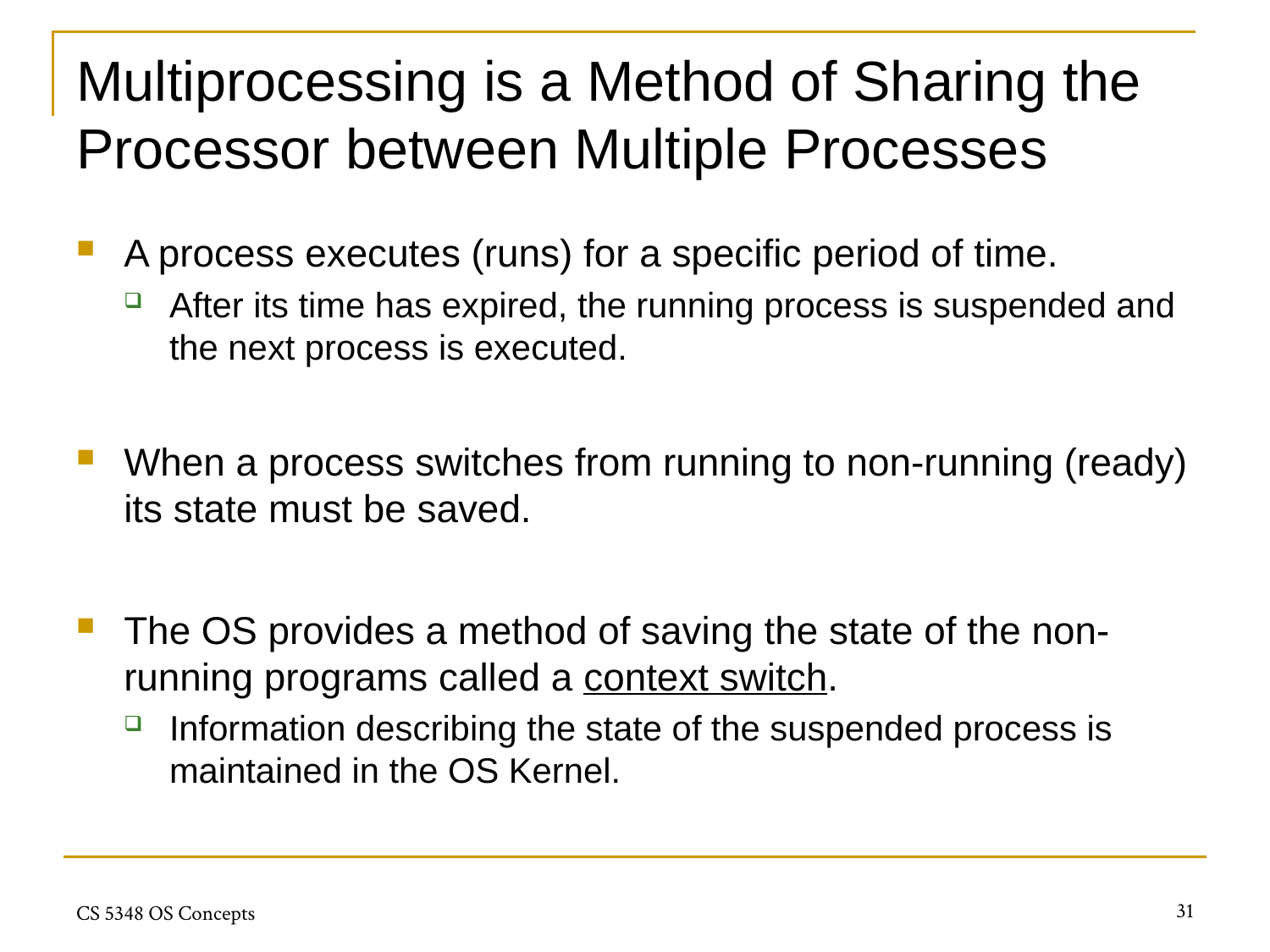

# Multiprocessing is a Method of Sharing the Processor between Multiple Processes
A process executes (runs) for a specific period of time.
After its time has expired, the running process is suspended and the next process is executed.

When a process switches from running to non-running (ready) its state must be saved.

The OS provides a method of saving the state of the non-running programs called a context switch.
Information describing the state of the suspended process is maintained in the OS Kernel.
31
CS 5348 OS Concepts